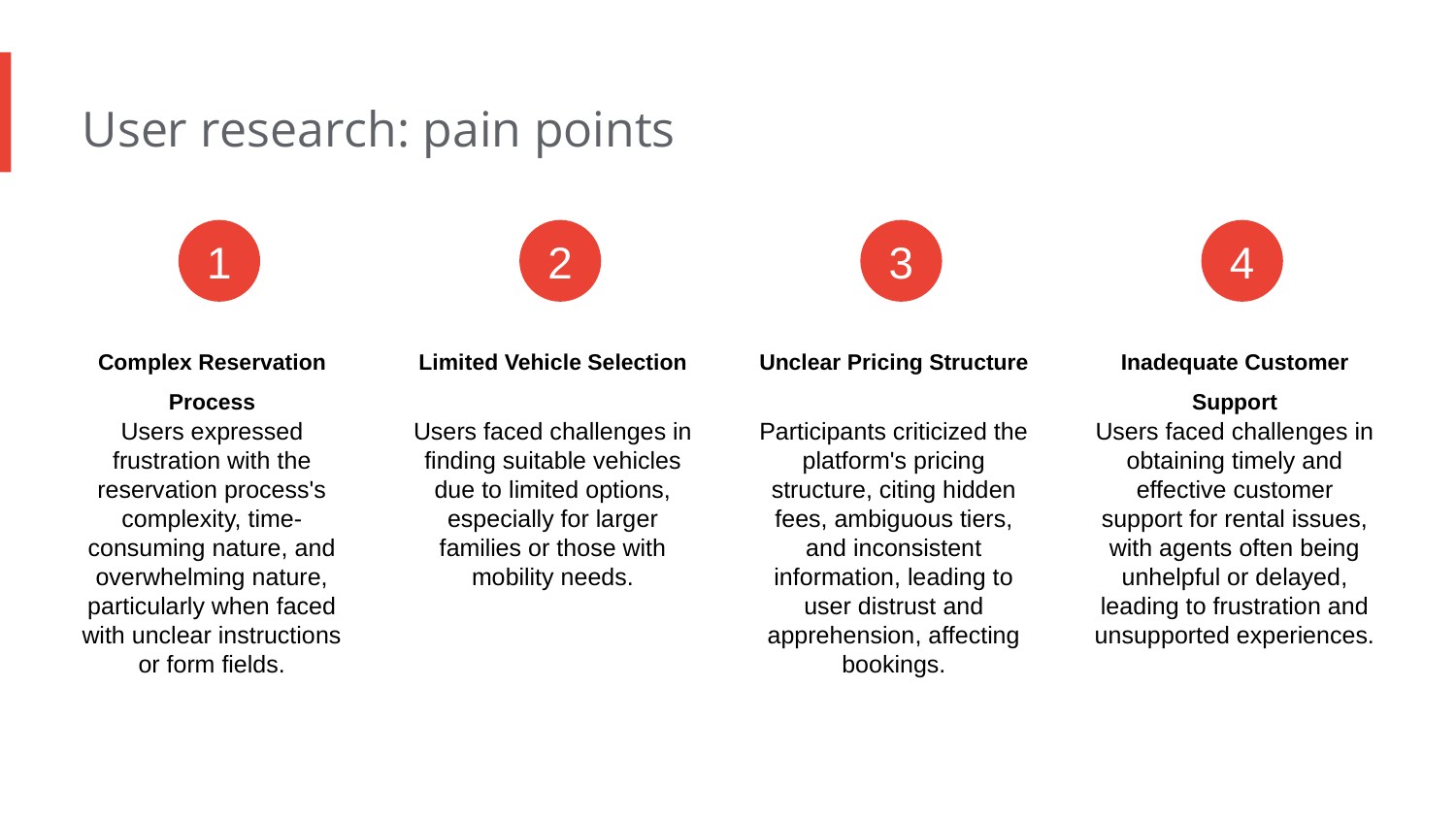

User research: pain points
1
2
3
4
Complex Reservation Process
Limited Vehicle Selection
Unclear Pricing Structure
Inadequate Customer Support
Users expressed frustration with the reservation process's complexity, time-consuming nature, and overwhelming nature, particularly when faced with unclear instructions or form fields.
Users faced challenges in finding suitable vehicles due to limited options, especially for larger families or those with mobility needs.
Participants criticized the platform's pricing structure, citing hidden fees, ambiguous tiers, and inconsistent information, leading to user distrust and apprehension, affecting bookings.
Users faced challenges in obtaining timely and effective customer support for rental issues, with agents often being unhelpful or delayed, leading to frustration and unsupported experiences.